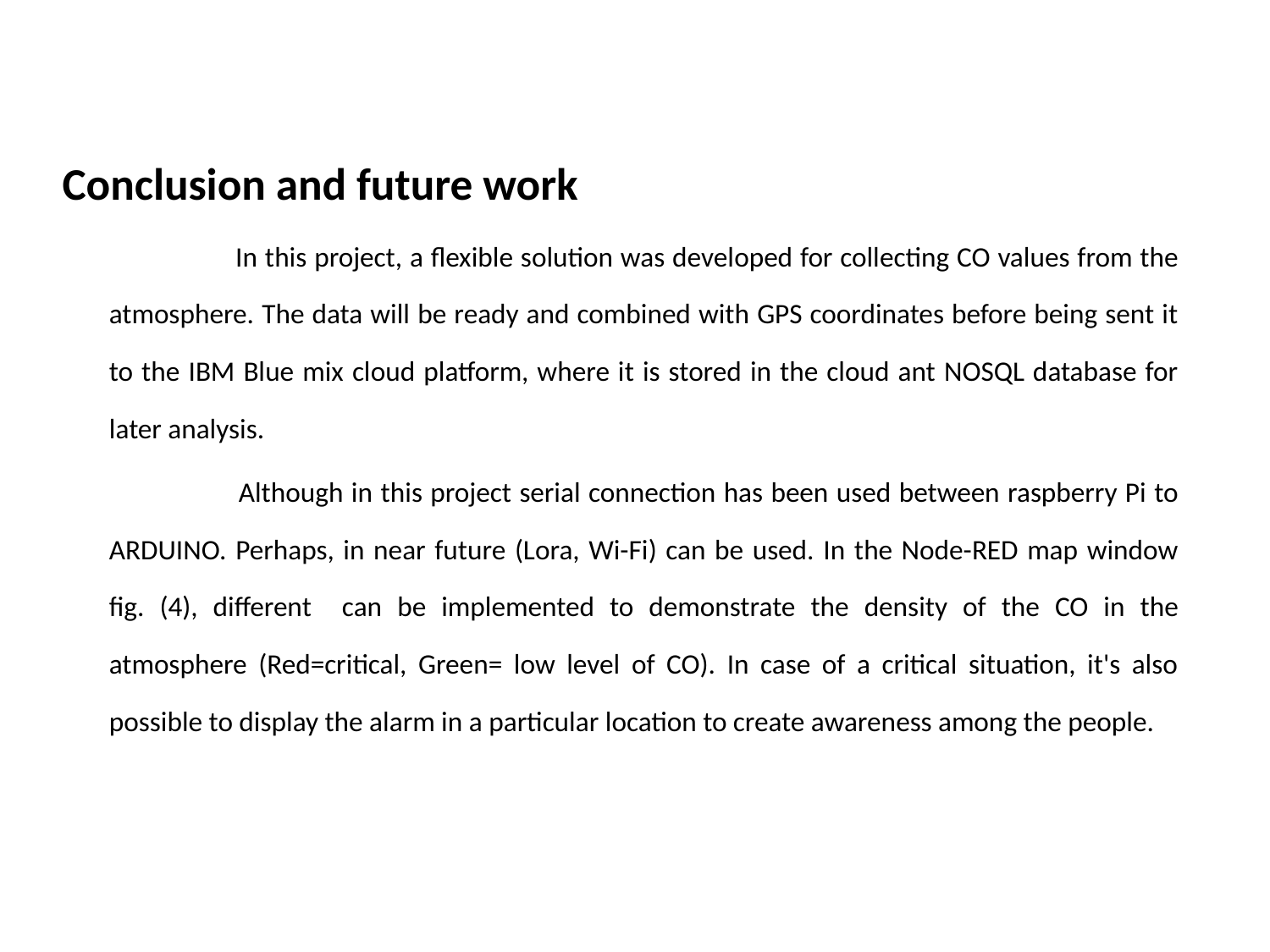

Conclusion and future work
                                 In this project, a flexible solution was developed for collecting CO values from the atmosphere. The data will be ready and combined with GPS coordinates before being sent it to the IBM Blue mix cloud platform, where it is stored in the cloud ant NOSQL database for later analysis.
                      Although in this project serial connection has been used between raspberry Pi to ARDUINO. Perhaps, in near future (Lora, Wi-Fi) can be used. In the Node-RED map window fig. (4), different  can be implemented to demonstrate the density of the CO in the atmosphere (Red=critical, Green= low level of CO). In case of a critical situation, it's also possible to display the alarm in a particular location to create awareness among the people.